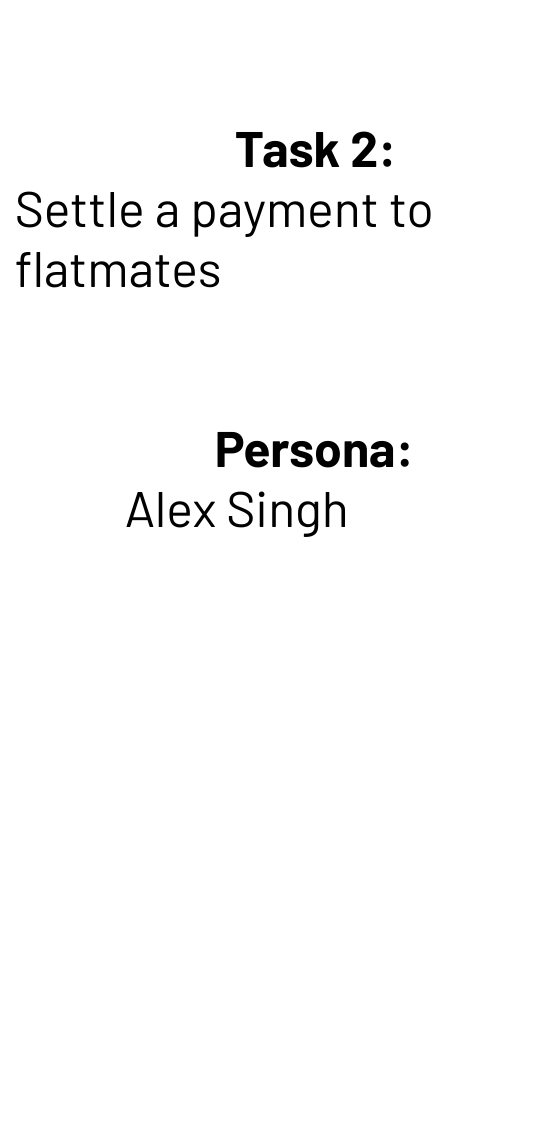

Task 2:
Settle a payment to flatmates

	     Persona:
           Alex Singh